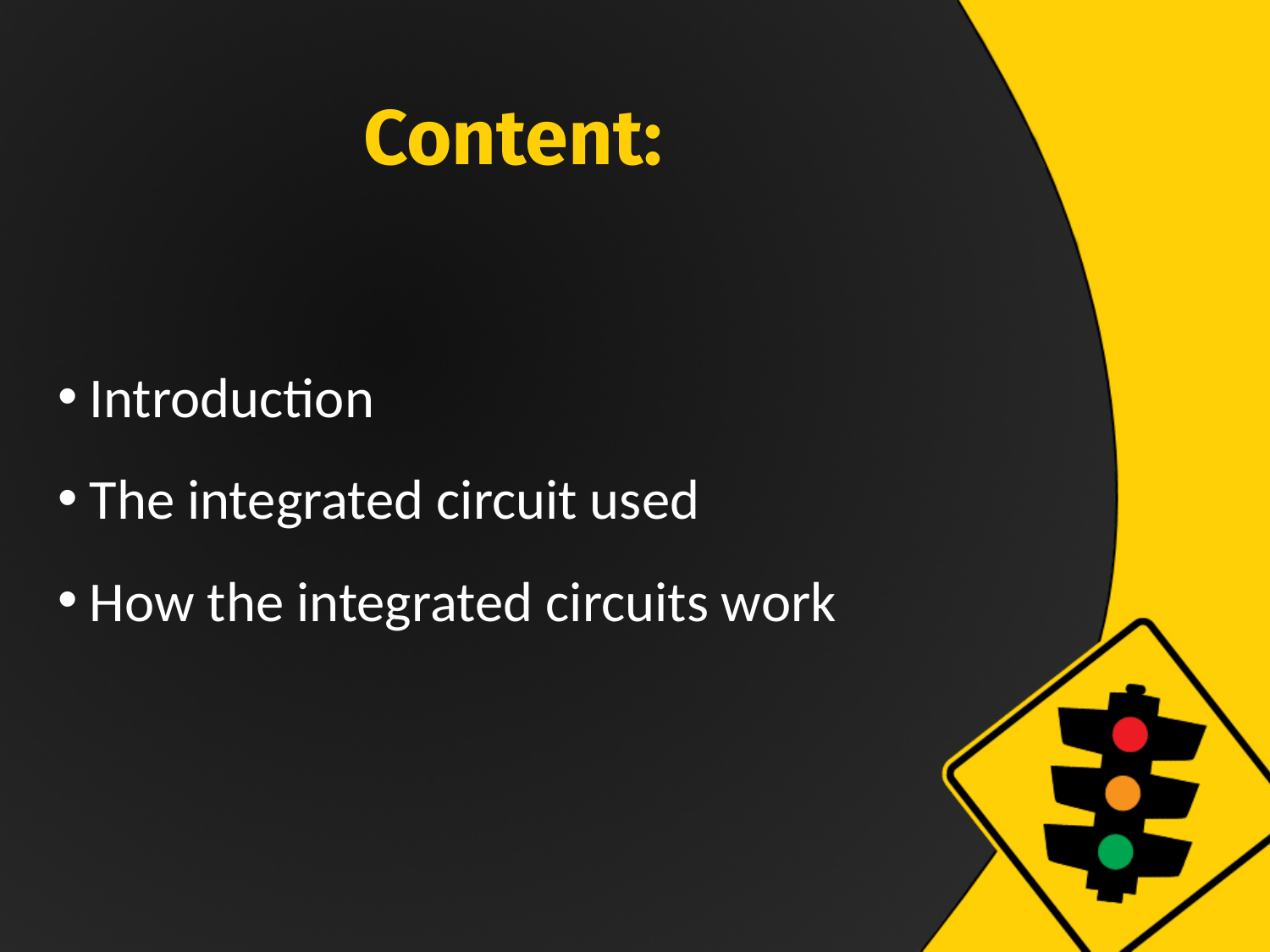

# Content:
Introduction
The integrated circuit used
How the integrated circuits work